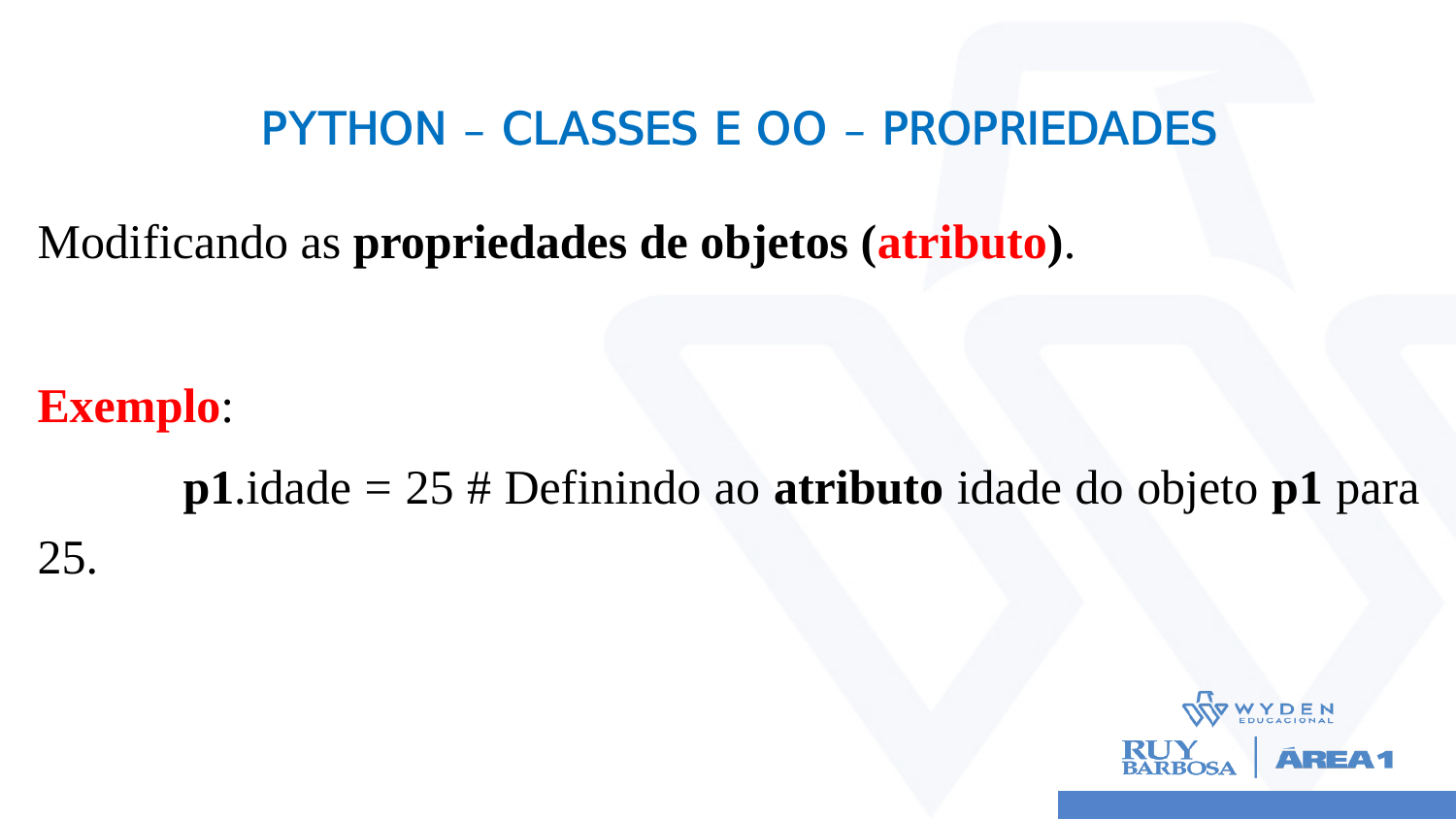

# Python – CLASSES E OO – PROPRIEDADES
Modificando as propriedades de objetos (atributo).

Exemplo:
	p1.idade = 25 # Definindo ao atributo idade do objeto p1 para 25.